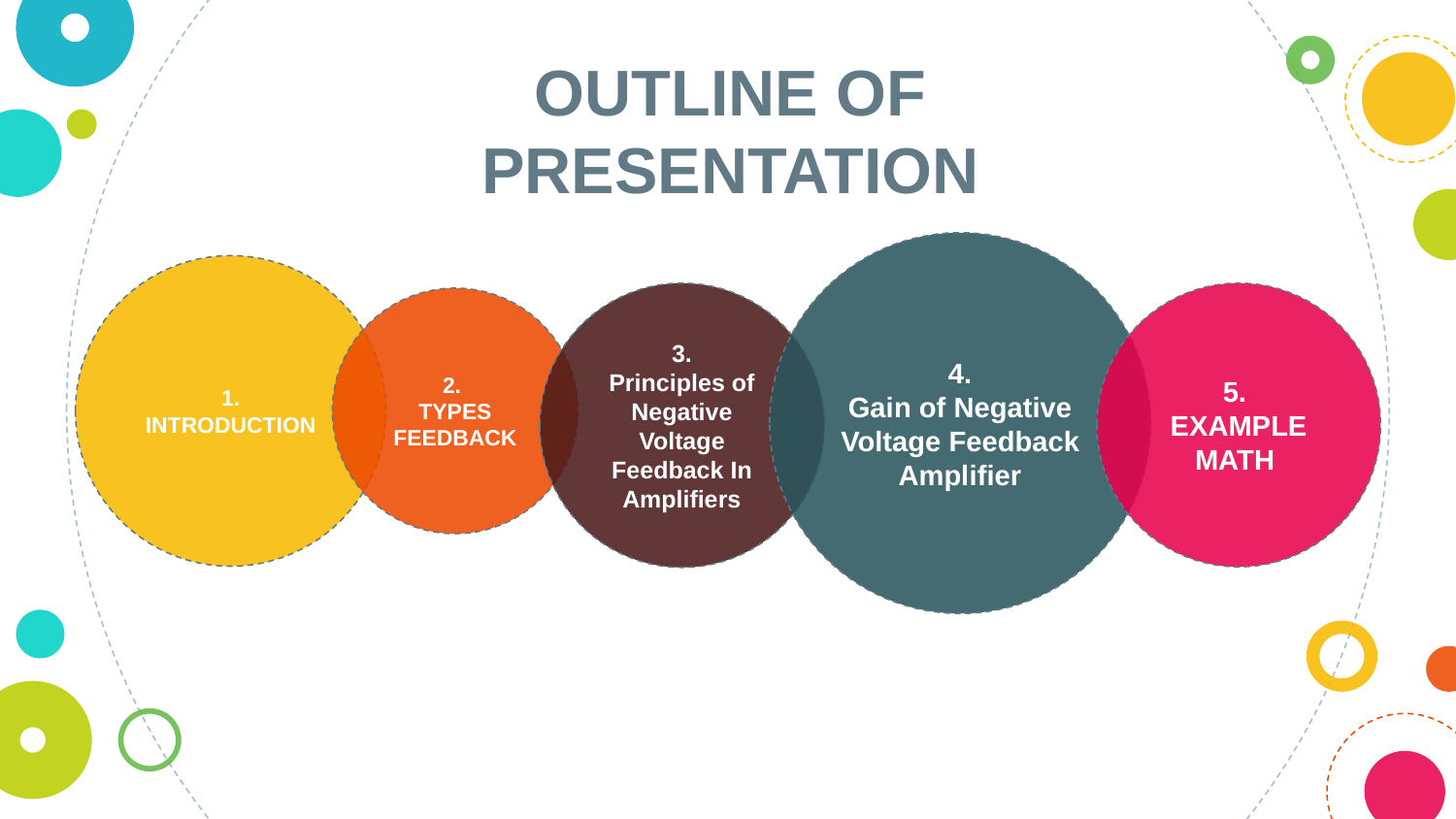

OUTLINE OF PRESENTATION
4.
Gain of Negative Voltage Feedback Amplifier
1. INTRODUCTION
3.
Principles of Negative Voltage Feedback In Amplifiers
5.
EXAMPLE MATH
2.
TYPES FEEDBACK